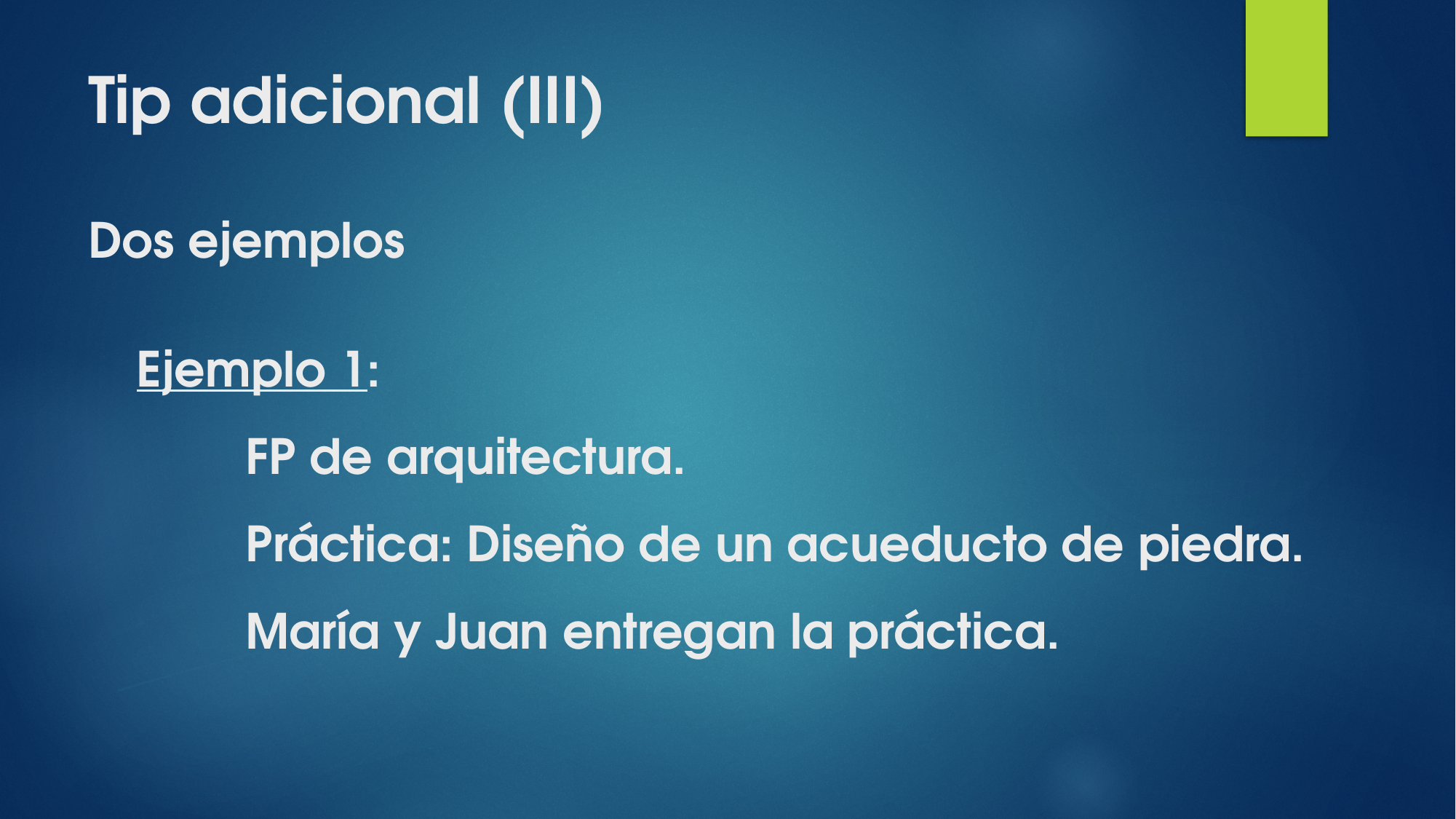

# Tip adicional (III)
Dos ejemplos
Ejemplo 1:
	FP de arquitectura.
	Práctica: Diseño de un acueducto de piedra.
	María y Juan entregan la práctica.